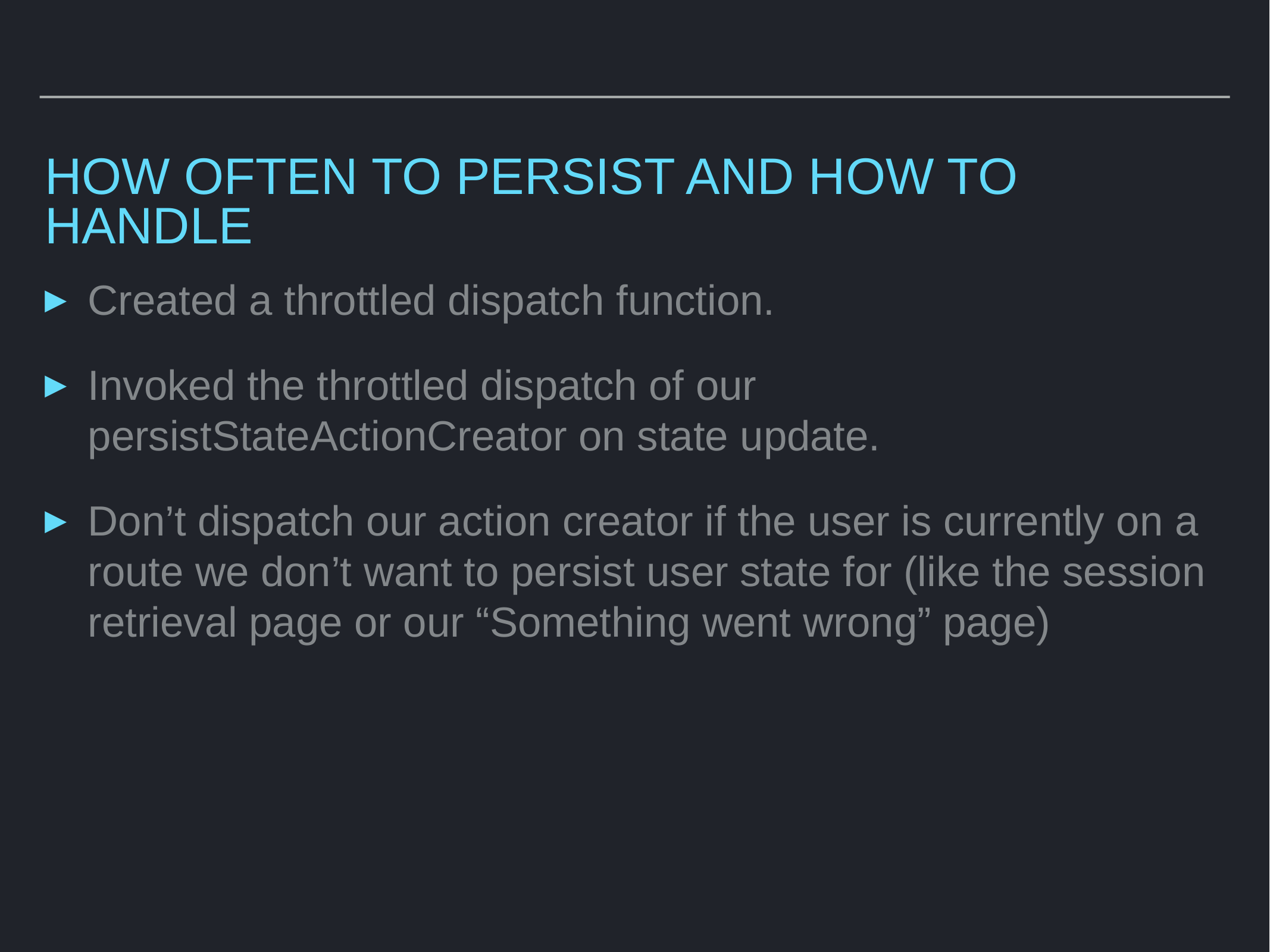

# How often to persist and how to handle
Created a throttled dispatch function.
Invoked the throttled dispatch of our persistStateActionCreator on state update.
Don’t dispatch our action creator if the user is currently on a route we don’t want to persist user state for (like the session retrieval page or our “Something went wrong” page)